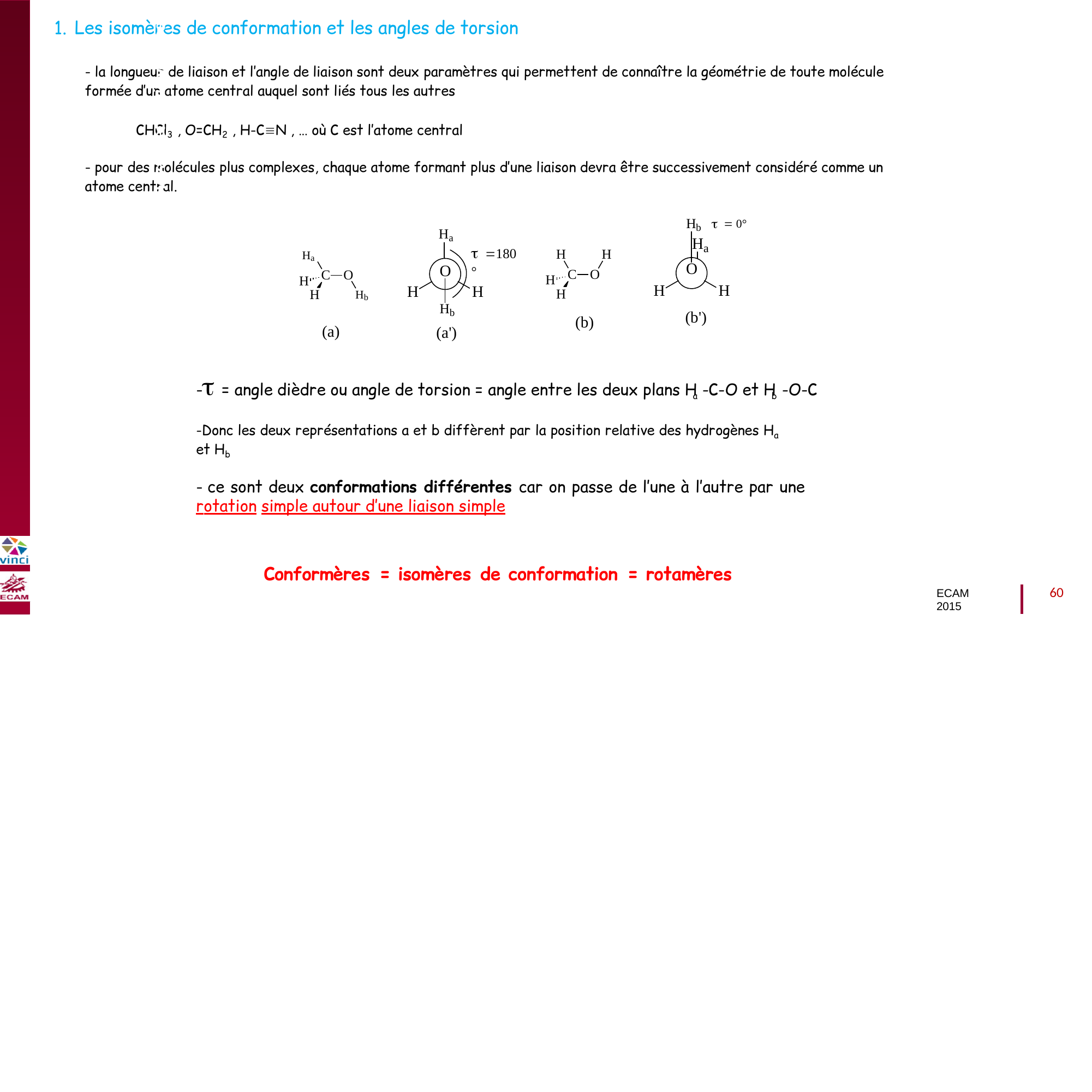

1.
Les isomères de conformation et les angles de torsion
- la longueur de liaison et l’angle de liaison sont deux paramètres qui permettent de connaître la géométrie de toute molécule
formée d’un atome central auquel sont liés tous les autres
CHCl3 , O=CH2 , H-C≡N , … où C est l’atome central
B2040-Chimie du vivant et environnement
- pour des molécules plus complexes, chaque atome formant plus d’une liaison devra être successivement considéré comme un
atome central.
Hb   τ = 0°
Ha

H
a

τ =180°
H
H
Ha

O

O

C
O
C   O
H
H

H
H

H
H
H
H
Hb
Hb
(b')
(b)
(a)
(a')
-τ = angle dièdre ou angle de torsion = angle entre les deux plans H -C-O et H -O-C
a
b
-Donc les deux représentations a et b diffèrent par la position relative des hydrogènes Ha
et Hb
- ce sont deux conformations différentes car on passe de l’une à l’autre par une  rotation simple autour d’une liaison simple

Conformères = isomères de conformation = rotamères

60
ECAM 2015